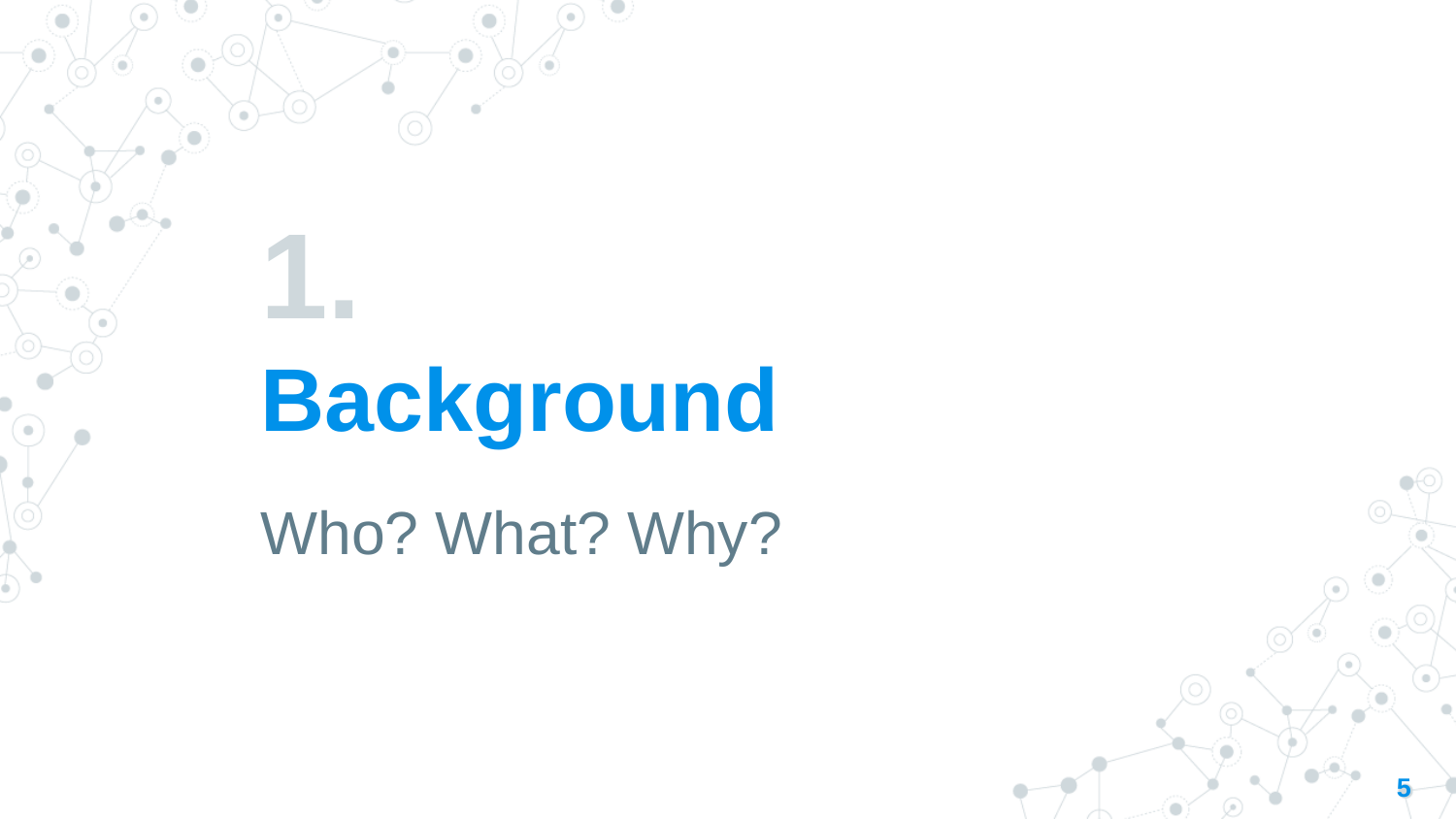

# 1.
Background
Who? What? Why?
5